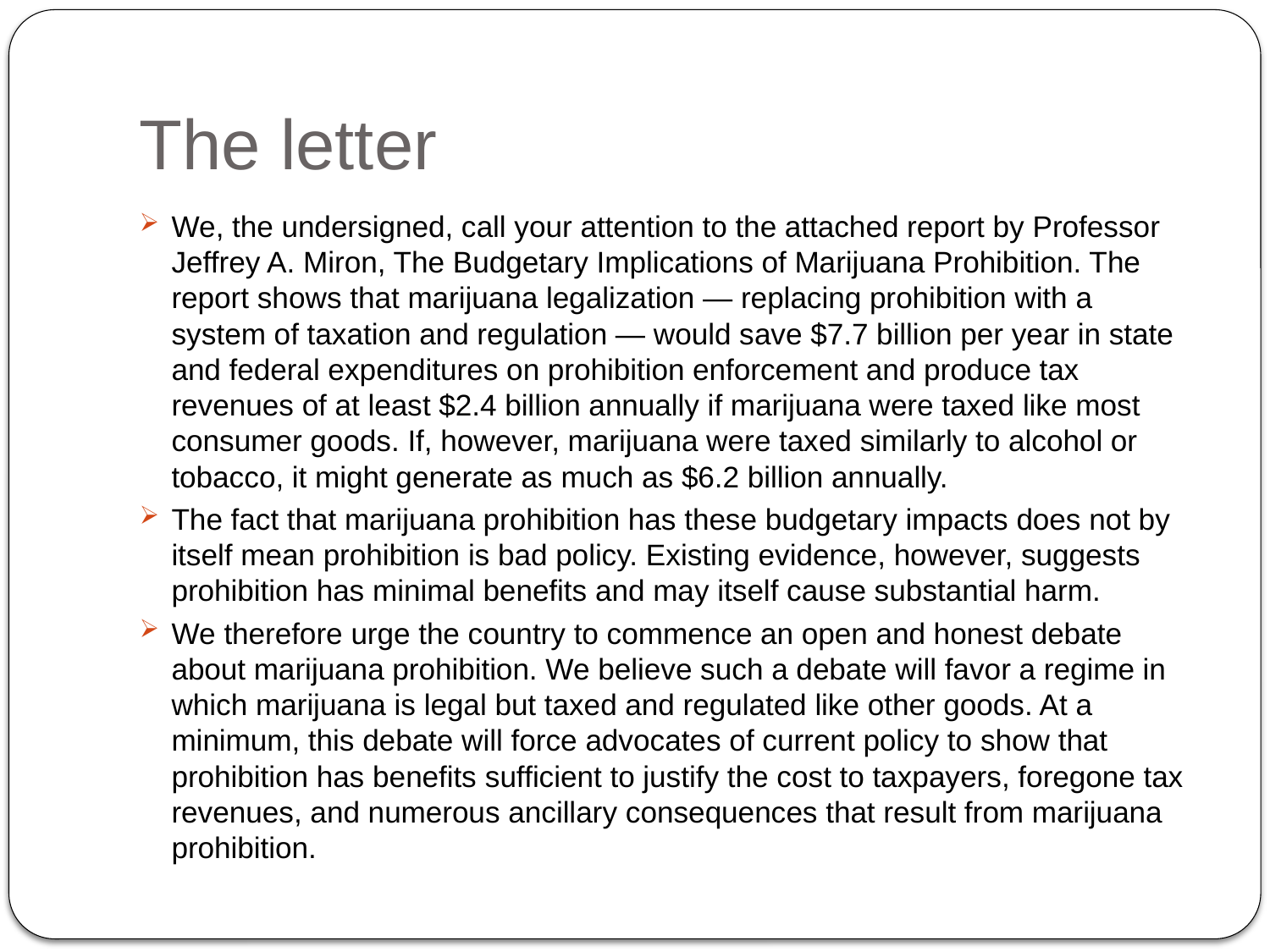

# The letter
We, the undersigned, call your attention to the attached report by Professor Jeffrey A. Miron, The Budgetary Implications of Marijuana Prohibition. The report shows that marijuana legalization — replacing prohibition with a system of taxation and regulation — would save $7.7 billion per year in state and federal expenditures on prohibition enforcement and produce tax revenues of at least $2.4 billion annually if marijuana were taxed like most consumer goods. If, however, marijuana were taxed similarly to alcohol or tobacco, it might generate as much as $6.2 billion annually.
The fact that marijuana prohibition has these budgetary impacts does not by itself mean prohibition is bad policy. Existing evidence, however, suggests prohibition has minimal benefits and may itself cause substantial harm.
We therefore urge the country to commence an open and honest debate about marijuana prohibition. We believe such a debate will favor a regime in which marijuana is legal but taxed and regulated like other goods. At a minimum, this debate will force advocates of current policy to show that prohibition has benefits sufficient to justify the cost to taxpayers, foregone tax revenues, and numerous ancillary consequences that result from marijuana prohibition.